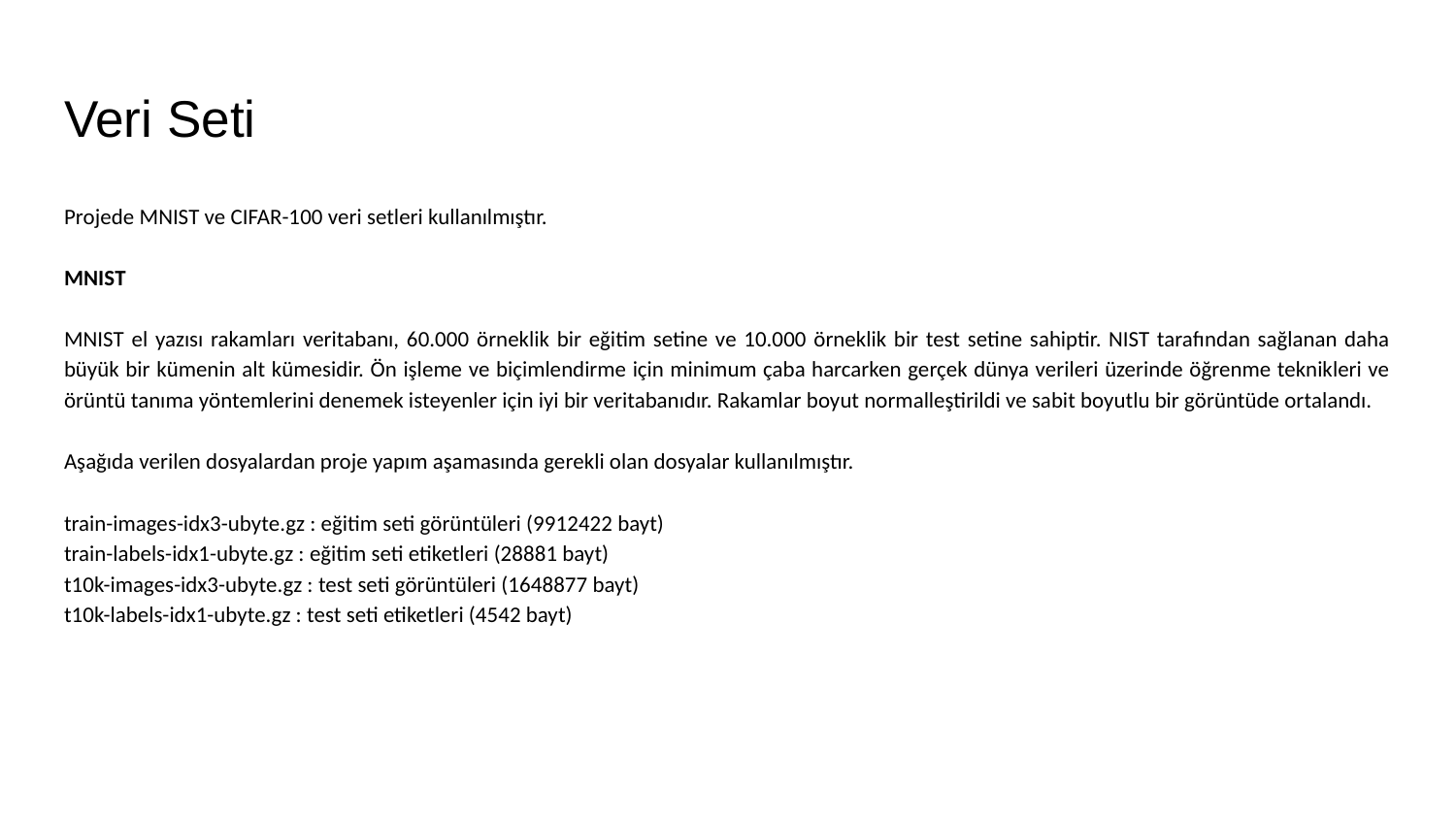

# Veri Seti
Projede MNIST ve CIFAR-100 veri setleri kullanılmıştır.

MNIST

MNIST el yazısı rakamları veritabanı, 60.000 örneklik bir eğitim setine ve 10.000 örneklik bir test setine sahiptir. NIST tarafından sağlanan daha büyük bir kümenin alt kümesidir. Ön işleme ve biçimlendirme için minimum çaba harcarken gerçek dünya verileri üzerinde öğrenme teknikleri ve örüntü tanıma yöntemlerini denemek isteyenler için iyi bir veritabanıdır. Rakamlar boyut normalleştirildi ve sabit boyutlu bir görüntüde ortalandı.

Aşağıda verilen dosyalardan proje yapım aşamasında gerekli olan dosyalar kullanılmıştır.

train-images-idx3-ubyte.gz : eğitim seti görüntüleri (9912422 bayt)
train-labels-idx1-ubyte.gz : eğitim seti etiketleri (28881 bayt)
t10k-images-idx3-ubyte.gz : test seti görüntüleri (1648877 bayt)
t10k-labels-idx1-ubyte.gz : test seti etiketleri (4542 bayt)